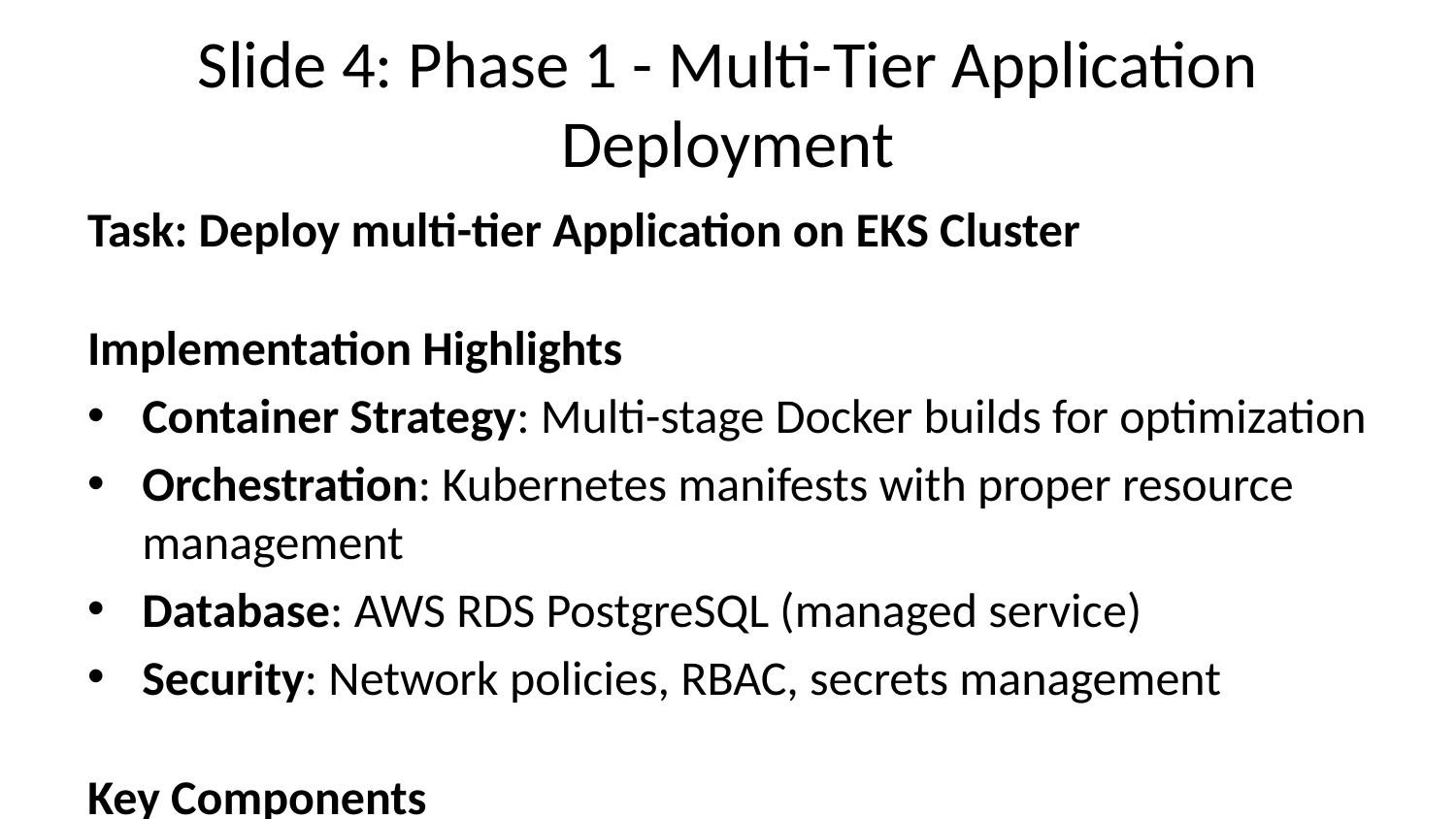

# Slide 4: Phase 1 - Multi-Tier Application Deployment
Task: Deploy multi-tier Application on EKS Cluster
Implementation Highlights
Container Strategy: Multi-stage Docker builds for optimization
Orchestration: Kubernetes manifests with proper resource management
Database: AWS RDS PostgreSQL (managed service)
Security: Network policies, RBAC, secrets management
Key Components
14 Kubernetes manifests (namespace, configmaps, secrets, deployments, services)
Horizontal Pod Autoscaler (HPA) for dynamic scaling
Load balancer for external access
Persistent storage for database